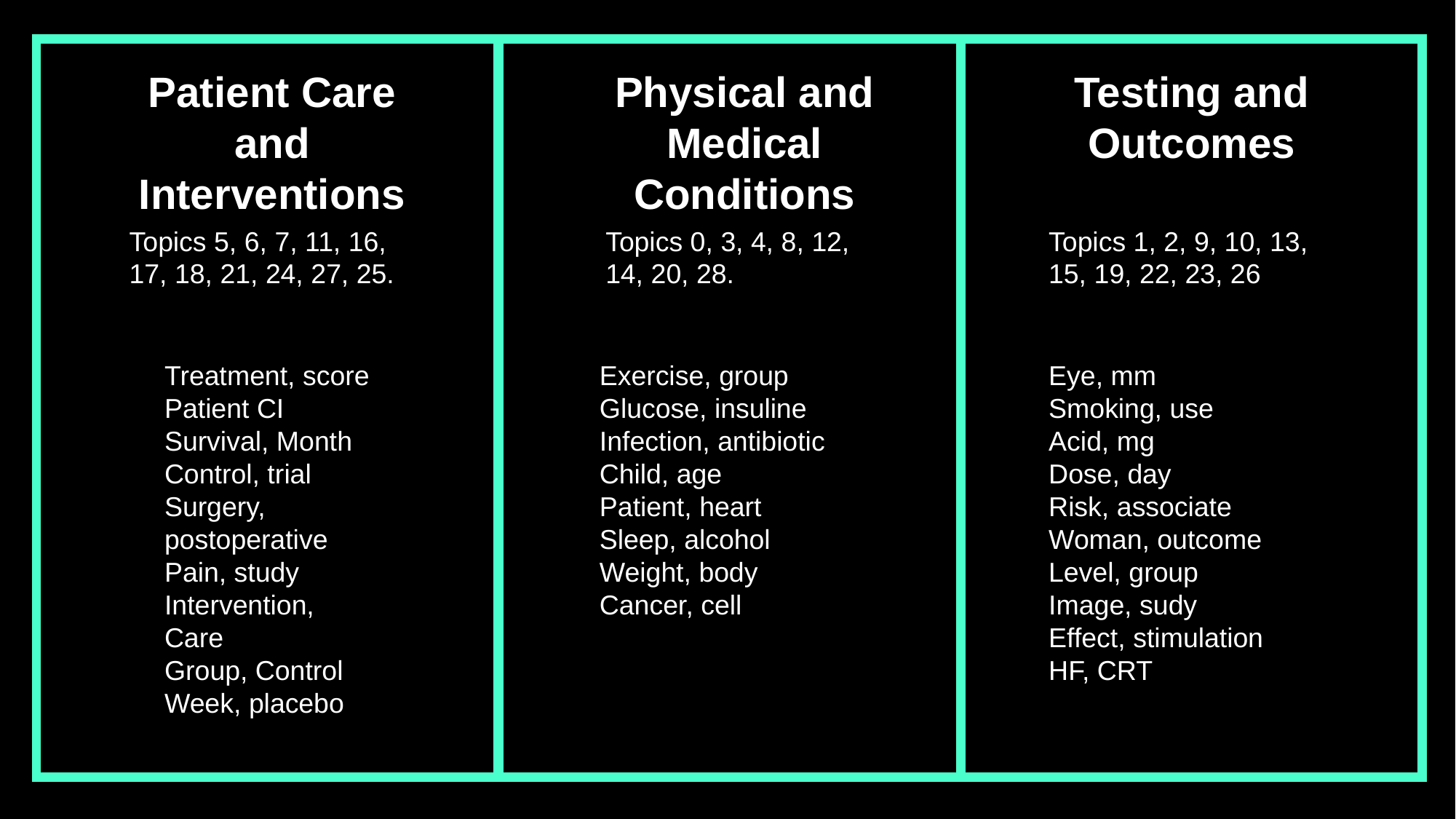

Physical and Medical Conditions
Patient Care and Interventions
Testing and Outcomes
Topics 0, 3, 4, 8, 12, 14, 20, 28.
Topics 1, 2, 9, 10, 13, 15, 19, 22, 23, 26
Topics 5, 6, 7, 11, 16, 17, 18, 21, 24, 27, 25.
Treatment, score
Patient CI
Survival, Month
Control, trial
Surgery, postoperative
Pain, study
Intervention, Care
Group, Control
Week, placebo
Exercise, group
Glucose, insuline
Infection, antibiotic
Child, age
Patient, heart
Sleep, alcohol
Weight, body
Cancer, cell
Eye, mm
Smoking, use
Acid, mg
Dose, day
Risk, associate
Woman, outcome
Level, group
Image, sudy
Effect, stimulation
HF, CRT